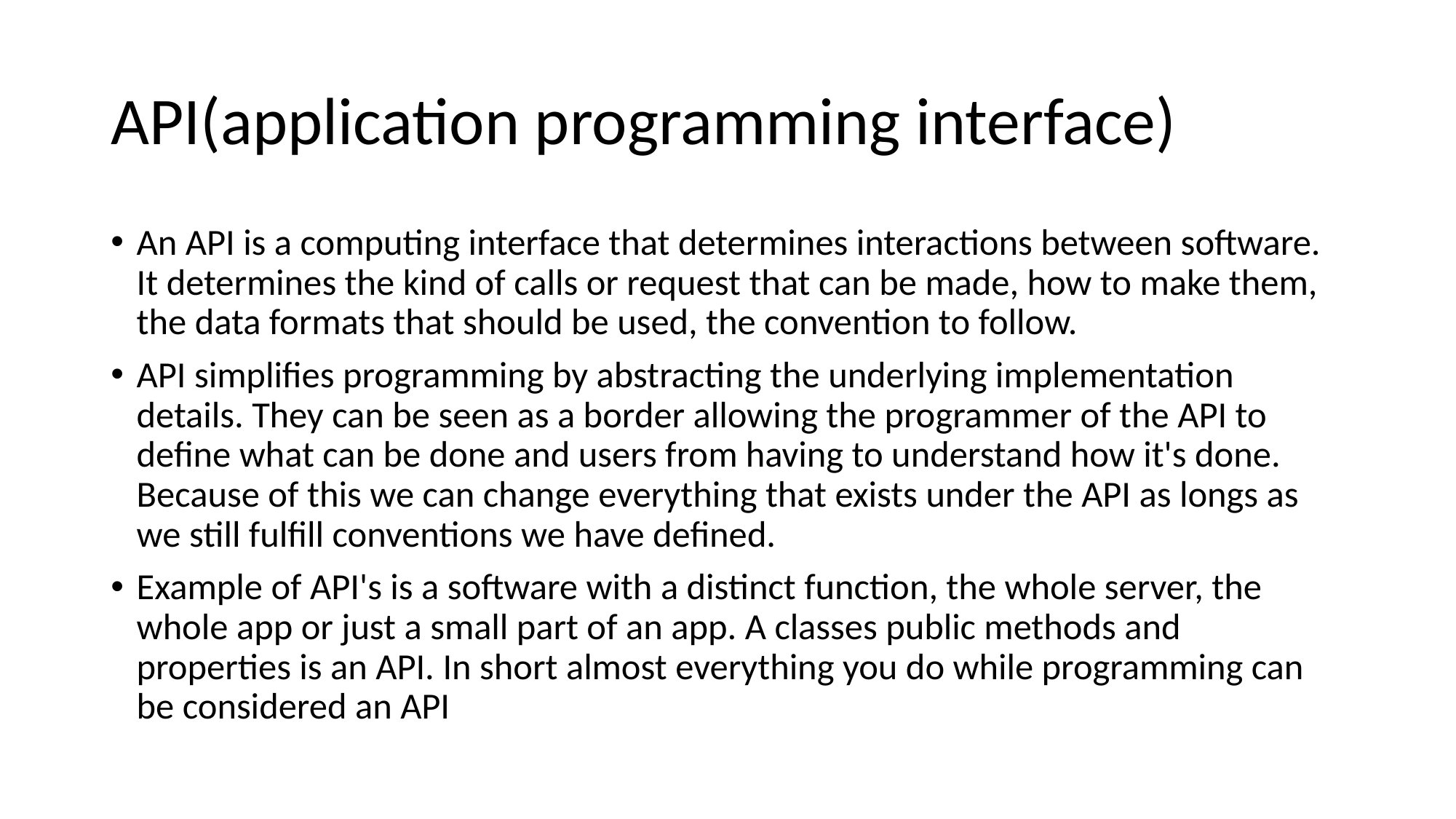

# API(application programming interface)
An API is a computing interface that determines interactions between software. It determines the kind of calls or request that can be made, how to make them, the data formats that should be used, the convention to follow.
API simplifies programming by abstracting the underlying implementation details. They can be seen as a border allowing the programmer of the API to define what can be done and users from having to understand how it's done. Because of this we can change everything that exists under the API as longs as we still fulfill conventions we have defined.
Example of API's is a software with a distinct function, the whole server, the whole app or just a small part of an app. A classes public methods and properties is an API. In short almost everything you do while programming can be considered an API